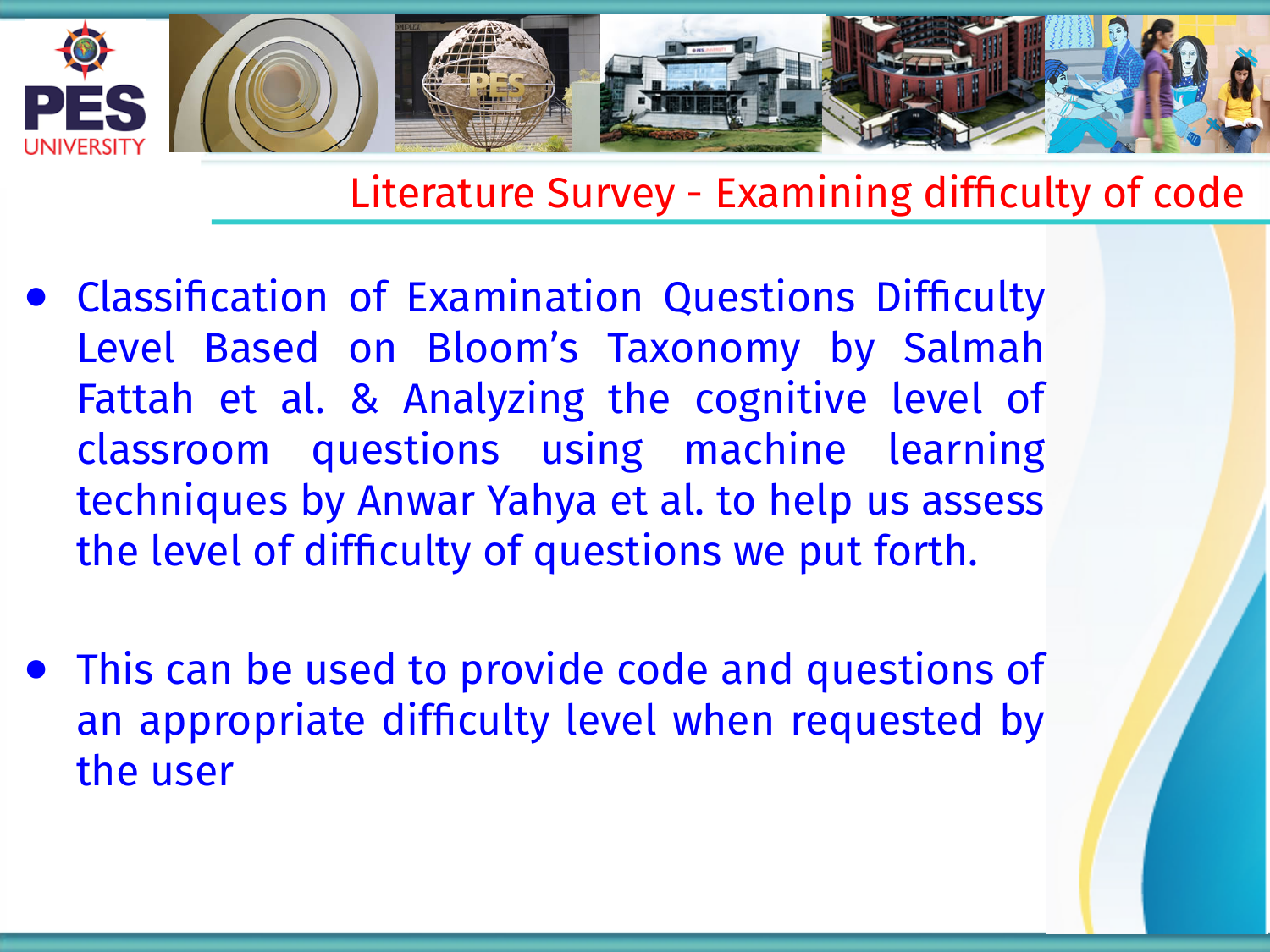

Literature Survey - Examining difficulty of code

Classification of Examination Questions Difficulty Level Based on Bloom’s Taxonomy by Salmah Fattah et al. & Analyzing the cognitive level of classroom questions using machine learning techniques by Anwar Yahya et al. to help us assess the level of difficulty of questions we put forth.

This can be used to provide code and questions of an appropriate difficulty level when requested by the user